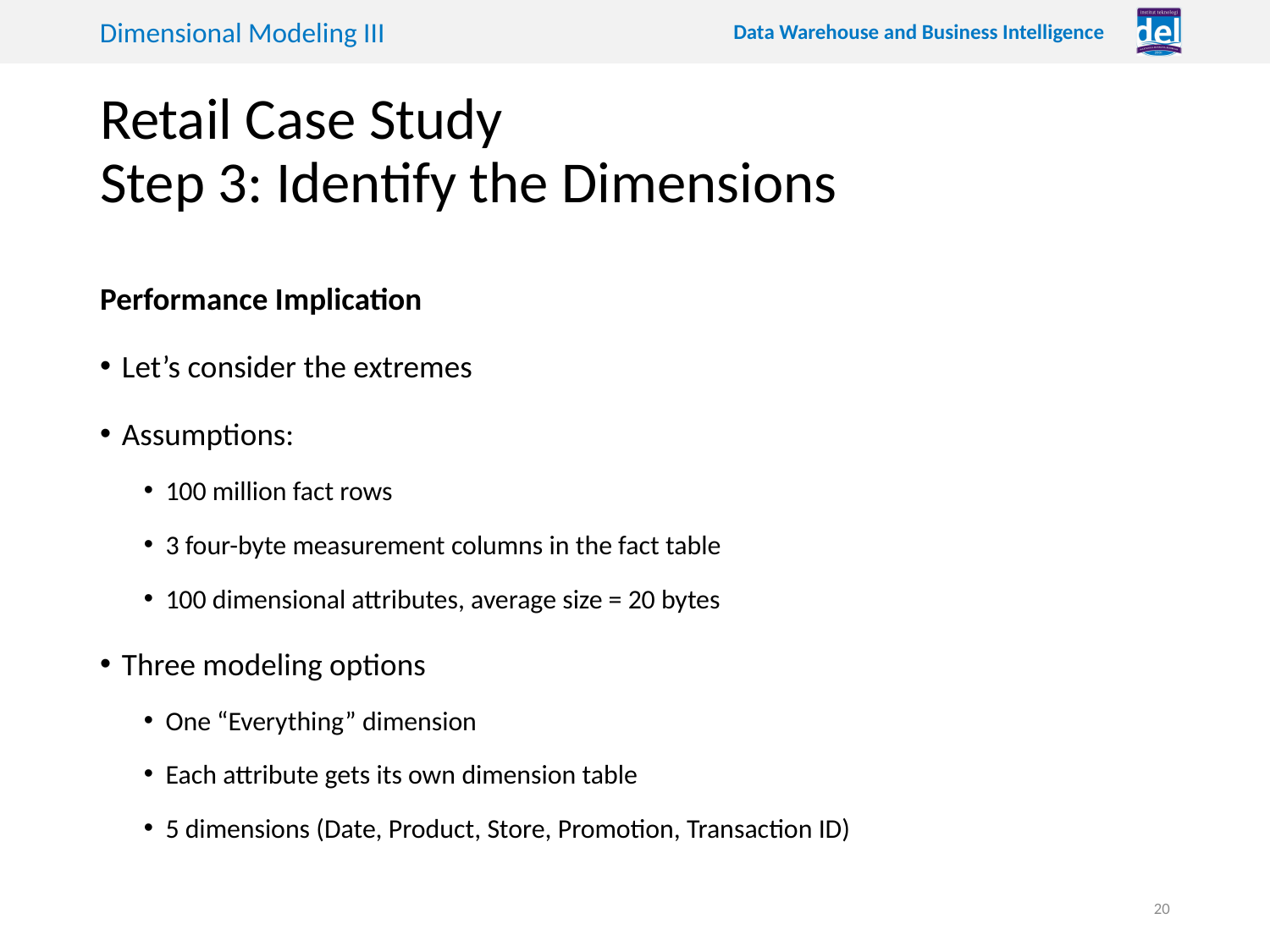

# Retail Case Study Step 3: Identify the Dimensions
Performance Implication
Let’s consider the extremes
Assumptions:
100 million fact rows
3 four-byte measurement columns in the fact table
100 dimensional attributes, average size = 20 bytes
Three modeling options
One “Everything” dimension
Each attribute gets its own dimension table
5 dimensions (Date, Product, Store, Promotion, Transaction ID)
20